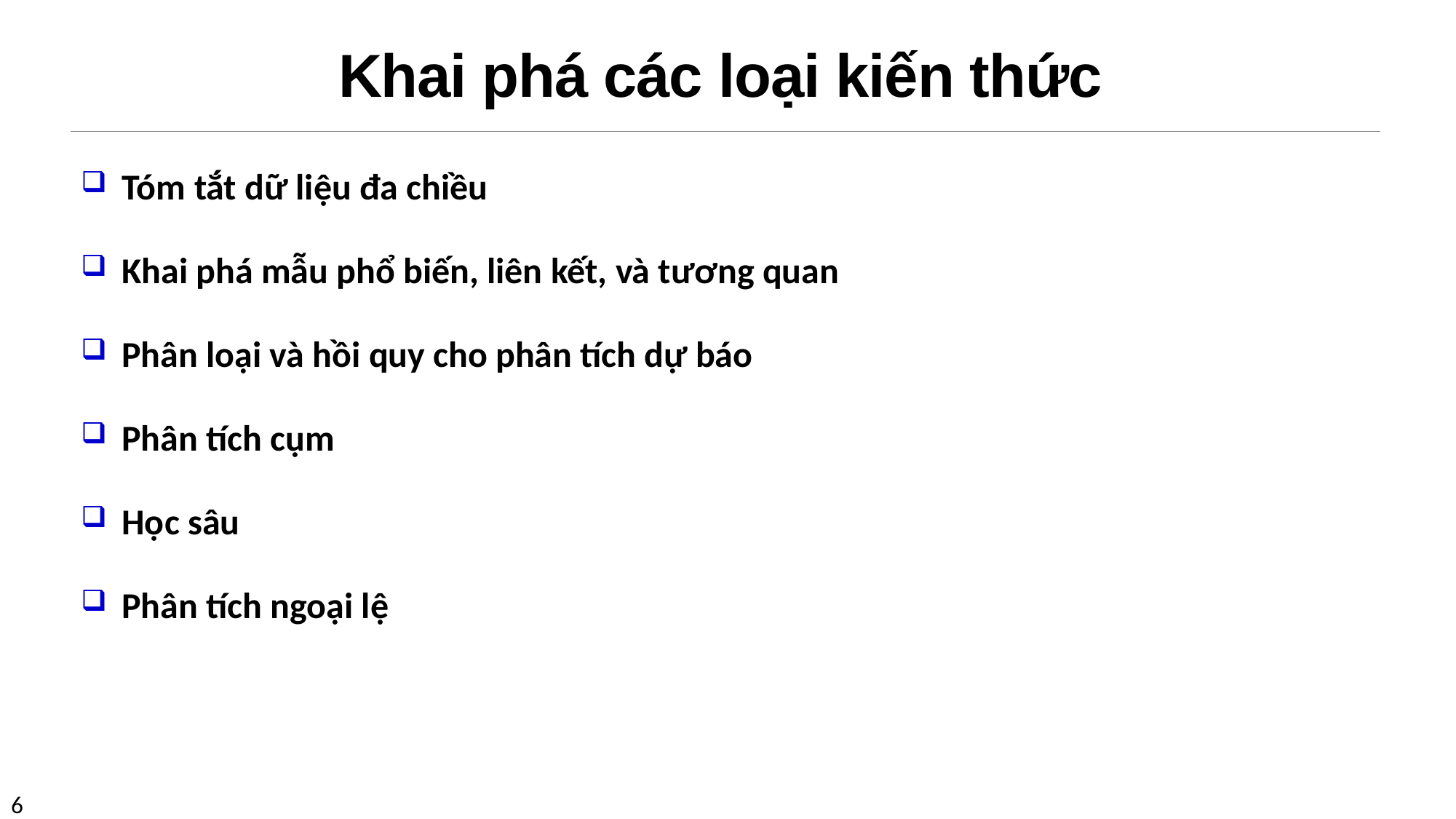

# Khai phá các loại kiến thức
Tóm tắt dữ liệu đa chiều
Khai phá mẫu phổ biến, liên kết, và tương quan
Phân loại và hồi quy cho phân tích dự báo
Phân tích cụm
Học sâu
Phân tích ngoại lệ